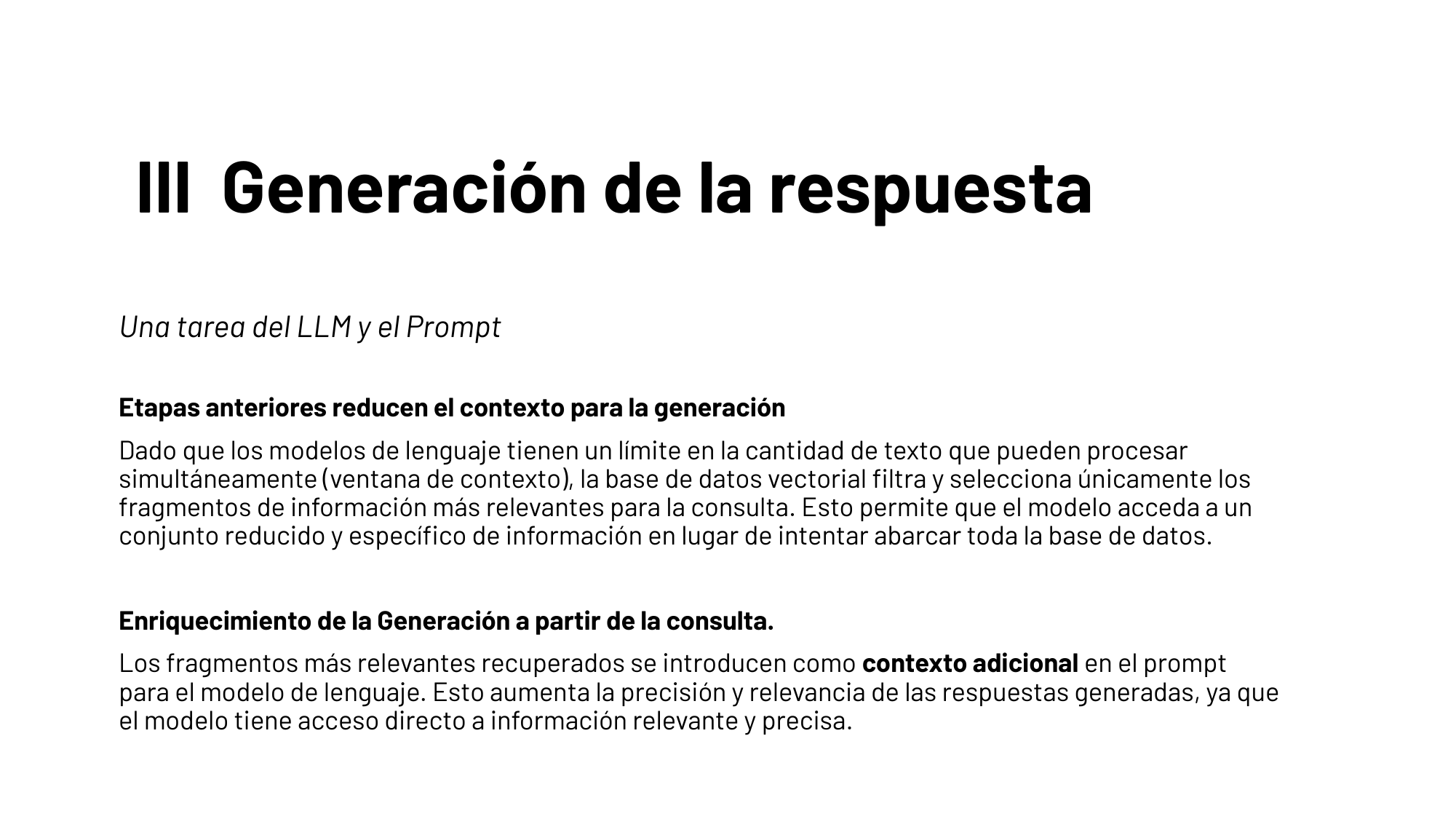

# III  Generación de la respuesta

Una tarea del LLM y el Prompt

Etapas anteriores reducen el contexto para la generación
Dado que los modelos de lenguaje tienen un límite en la cantidad de texto que pueden procesar simultáneamente (ventana de contexto), la base de datos vectorial filtra y selecciona únicamente los fragmentos de información más relevantes para la consulta. Esto permite que el modelo acceda a un conjunto reducido y específico de información en lugar de intentar abarcar toda la base de datos.

Enriquecimiento de la Generación a partir de la consulta.
Los fragmentos más relevantes recuperados se introducen como contexto adicional en el prompt para el modelo de lenguaje. Esto aumenta la precisión y relevancia de las respuestas generadas, ya que el modelo tiene acceso directo a información relevante y precisa.